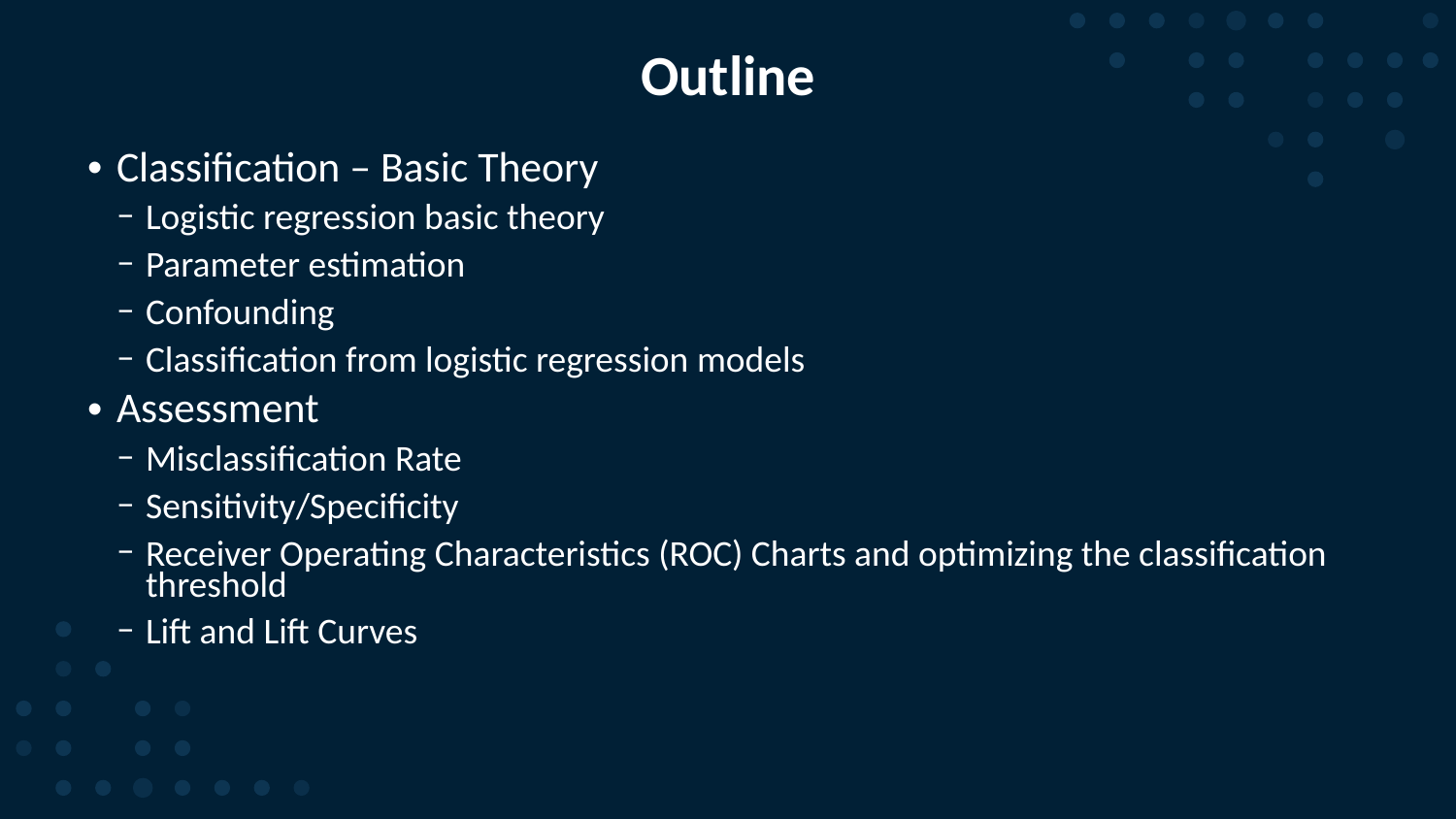

# Outline
Classification – Basic Theory
Logistic regression basic theory
Parameter estimation
Confounding
Classification from logistic regression models
Assessment
Misclassification Rate
Sensitivity/Specificity
Receiver Operating Characteristics (ROC) Charts and optimizing the classification threshold
Lift and Lift Curves